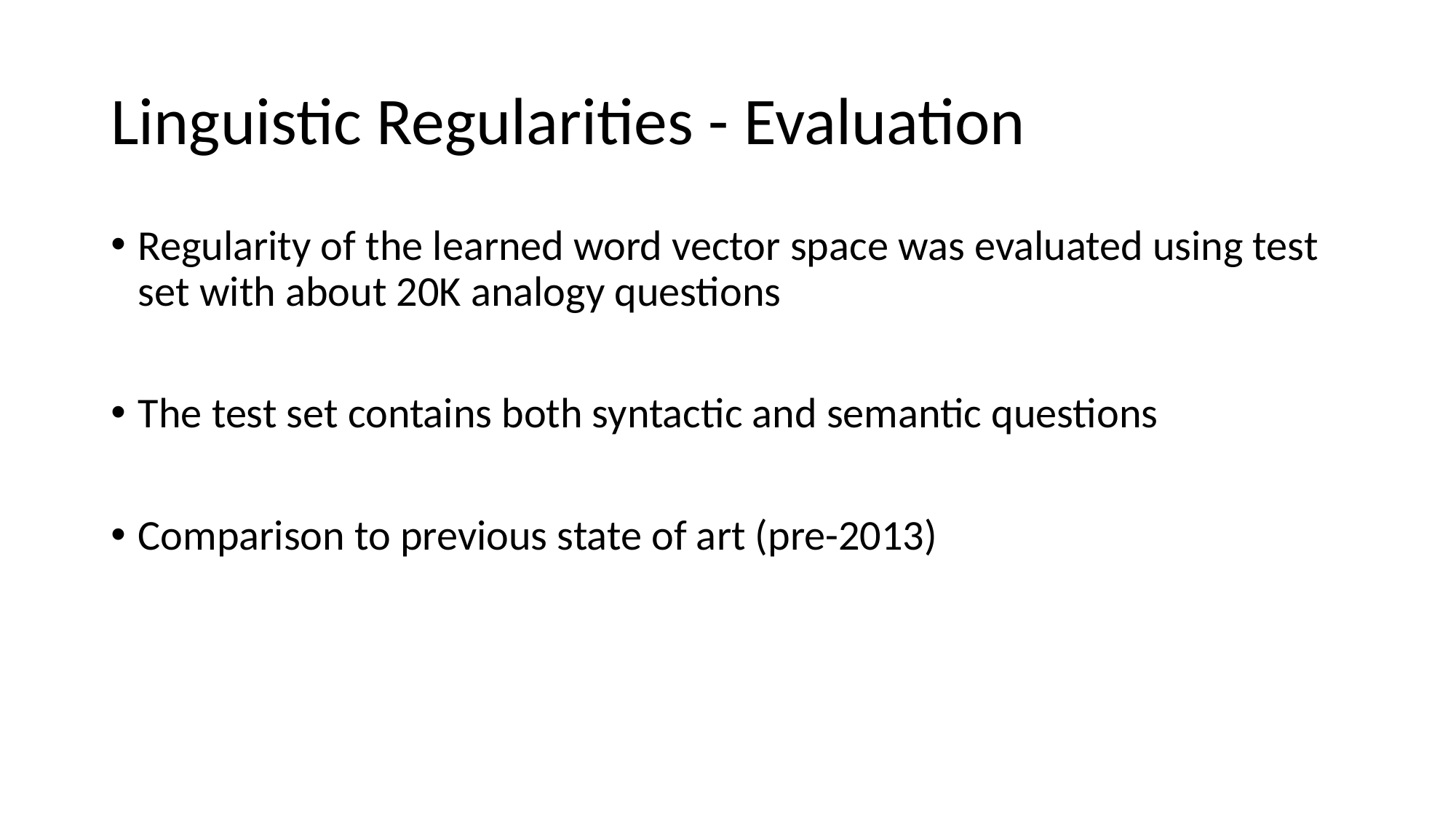

# Linguistic Regularities - Evaluation
Regularity of the learned word vector space was evaluated using test set with about 20K analogy questions

The test set contains both syntactic and semantic questions

Comparison to previous state of art (pre-2013)